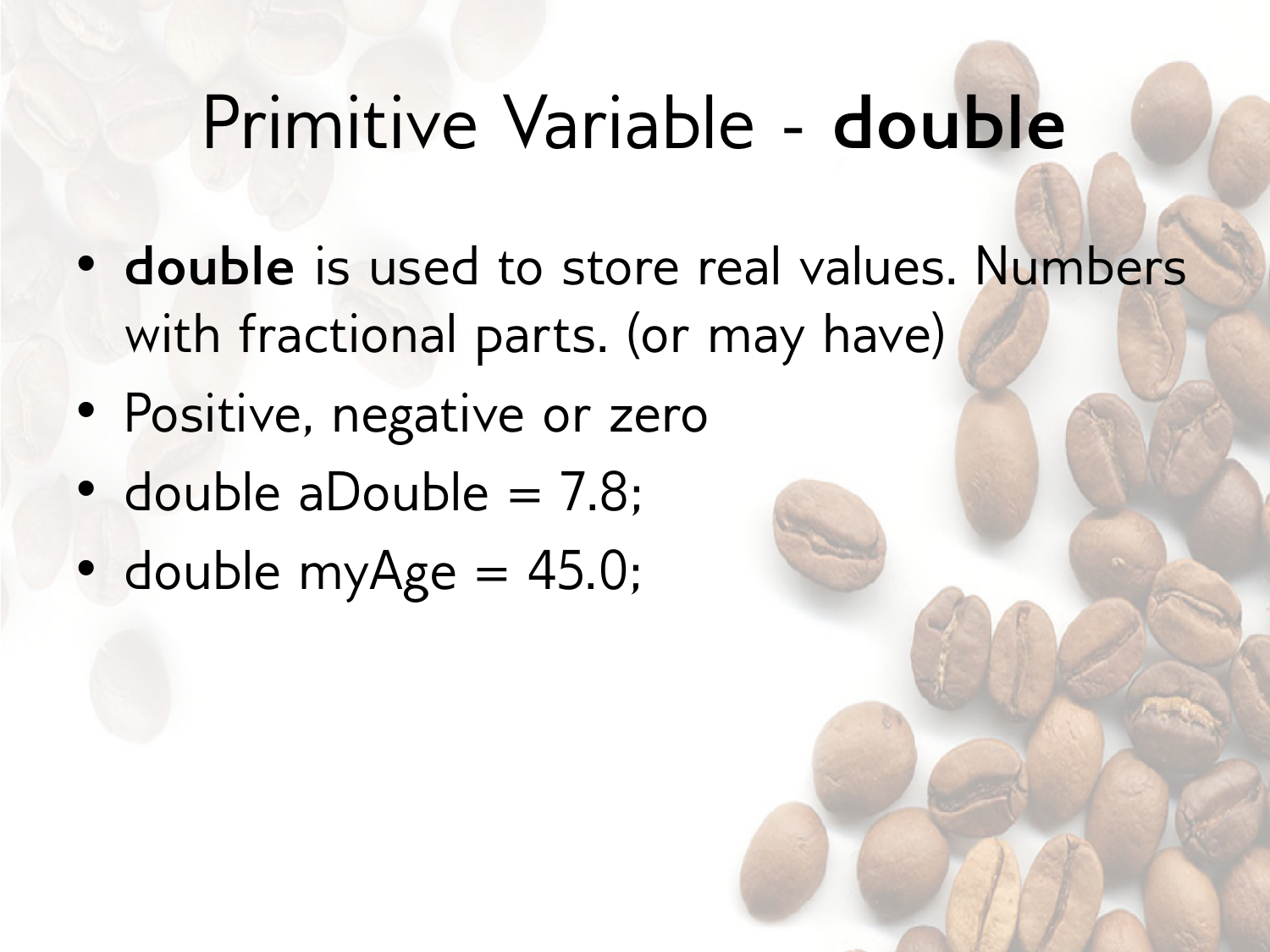

# Primitive Variable - double
double is used to store real values. Numbers with fractional parts. (or may have)
Positive, negative or zero
double aDouble = 7.8;
double myAge = 45.0;